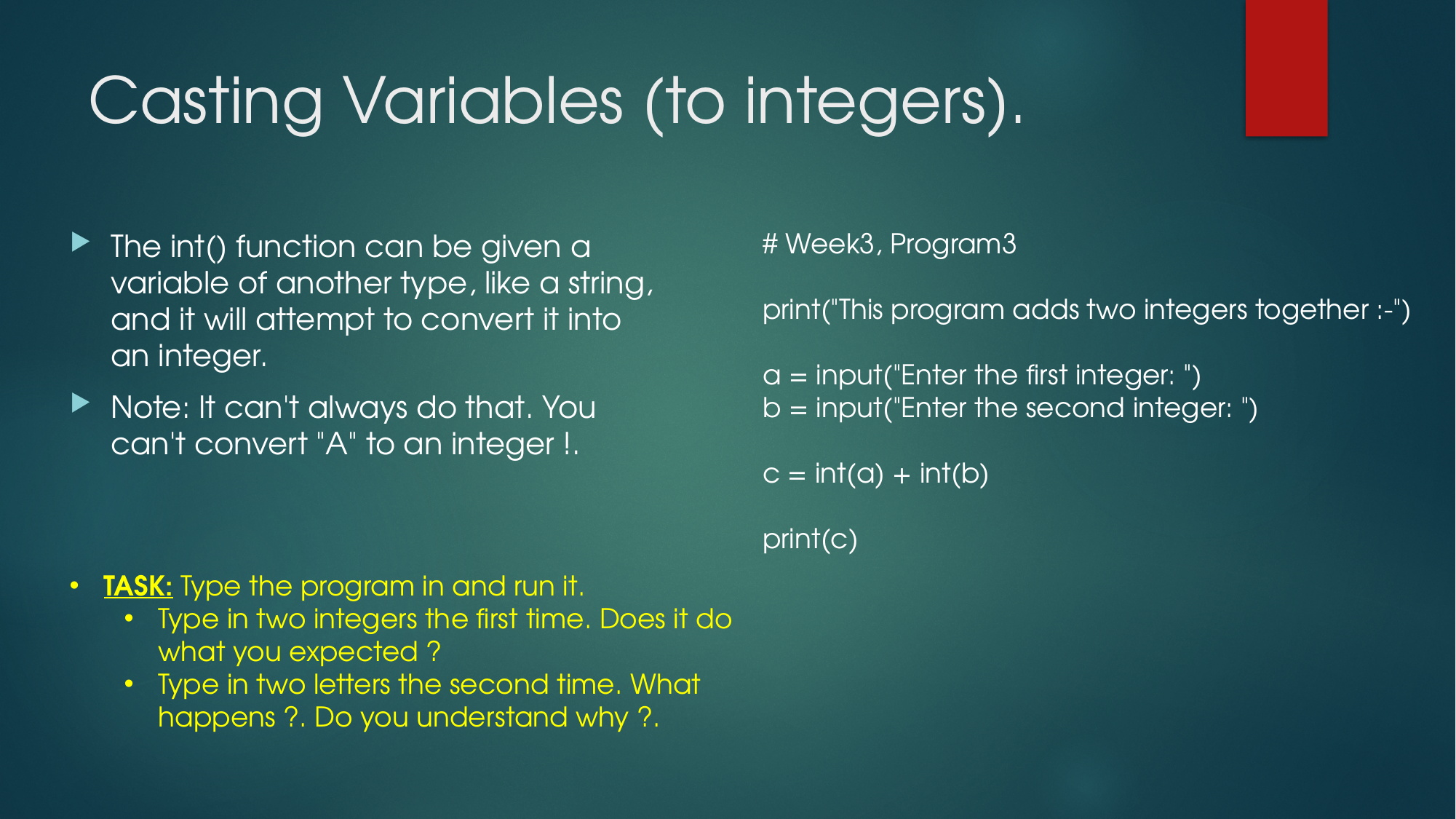

# Casting Variables (to integers).
The int() function can be given a variable of another type, like a string, and it will attempt to convert it into an integer.
Note: It can't always do that. You can't convert "A" to an integer !.

# Week3, Program3

print("This program adds two integers together :-")

a = input("Enter the first integer: ")
b = input("Enter the second integer: ")

c = int(a) + int(b)

print(c)
TASK: Type the program in and run it.
Type in two integers the first time. Does it do what you expected ?
Type in two letters the second time. What happens ?. Do you understand why ?.